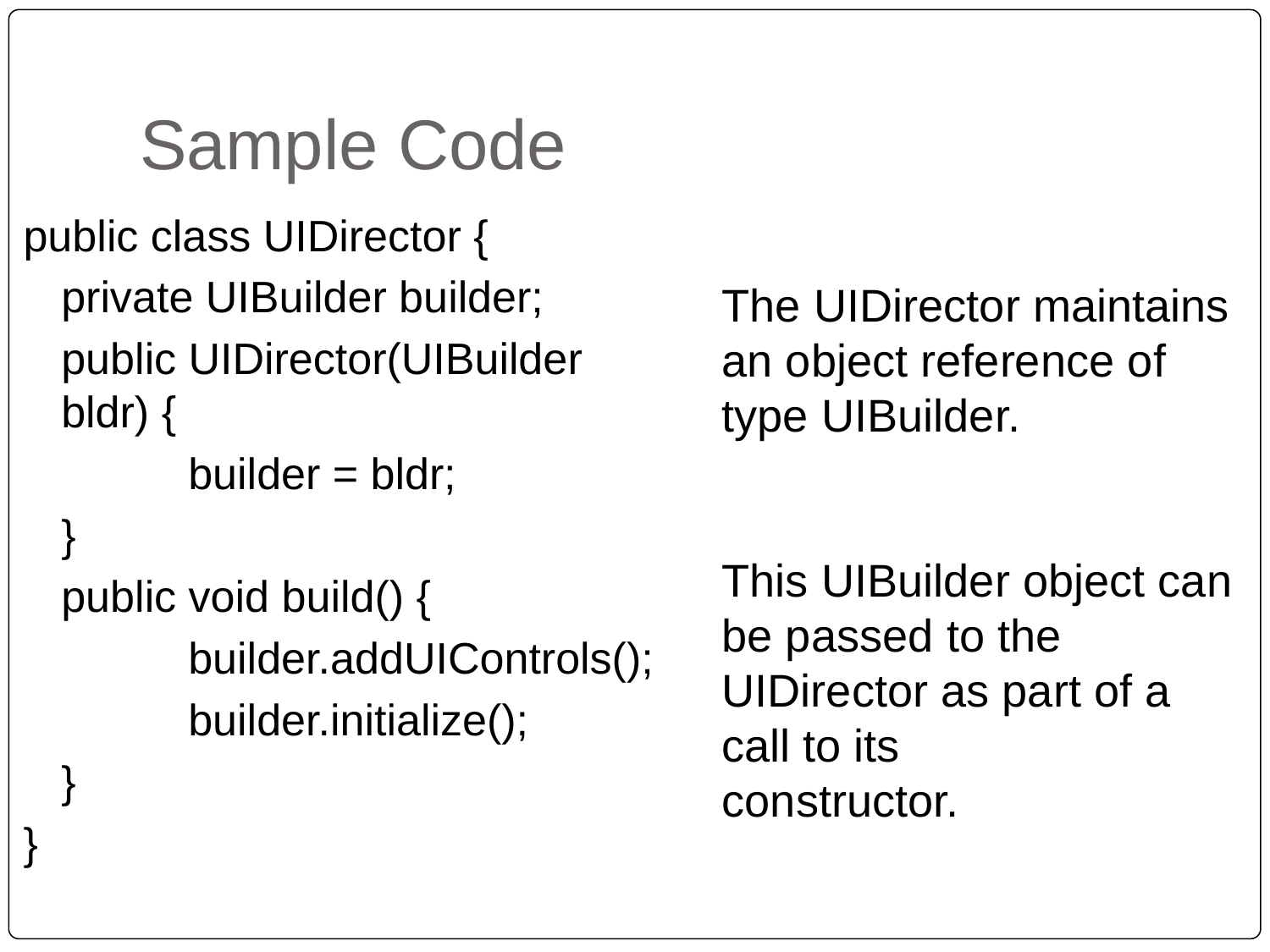

# Sample Code
public class UIDirector {
	private UIBuilder builder;
	public UIDirector(UIBuilder bldr) {
		builder = bldr;
	}
	public void build() {
		builder.addUIControls();
		builder.initialize();
	}
}
The UIDirector maintains an object reference of type UIBuilder.

This UIBuilder object can be passed to the UIDirector as part of a call to its
constructor.